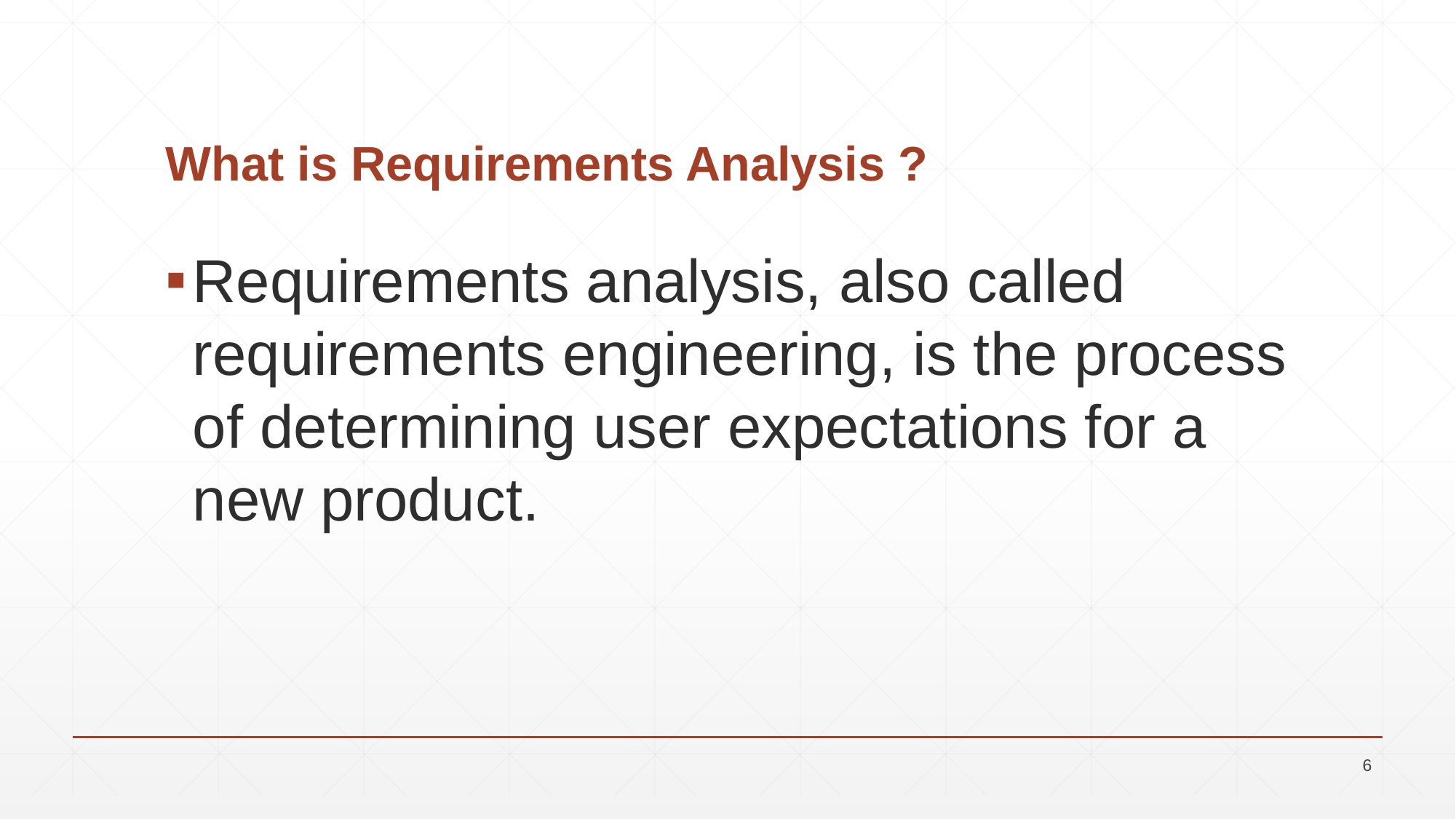

# What is Requirements Analysis ?
Requirements analysis, also called requirements engineering, is the process of determining user expectations for a new product.
6